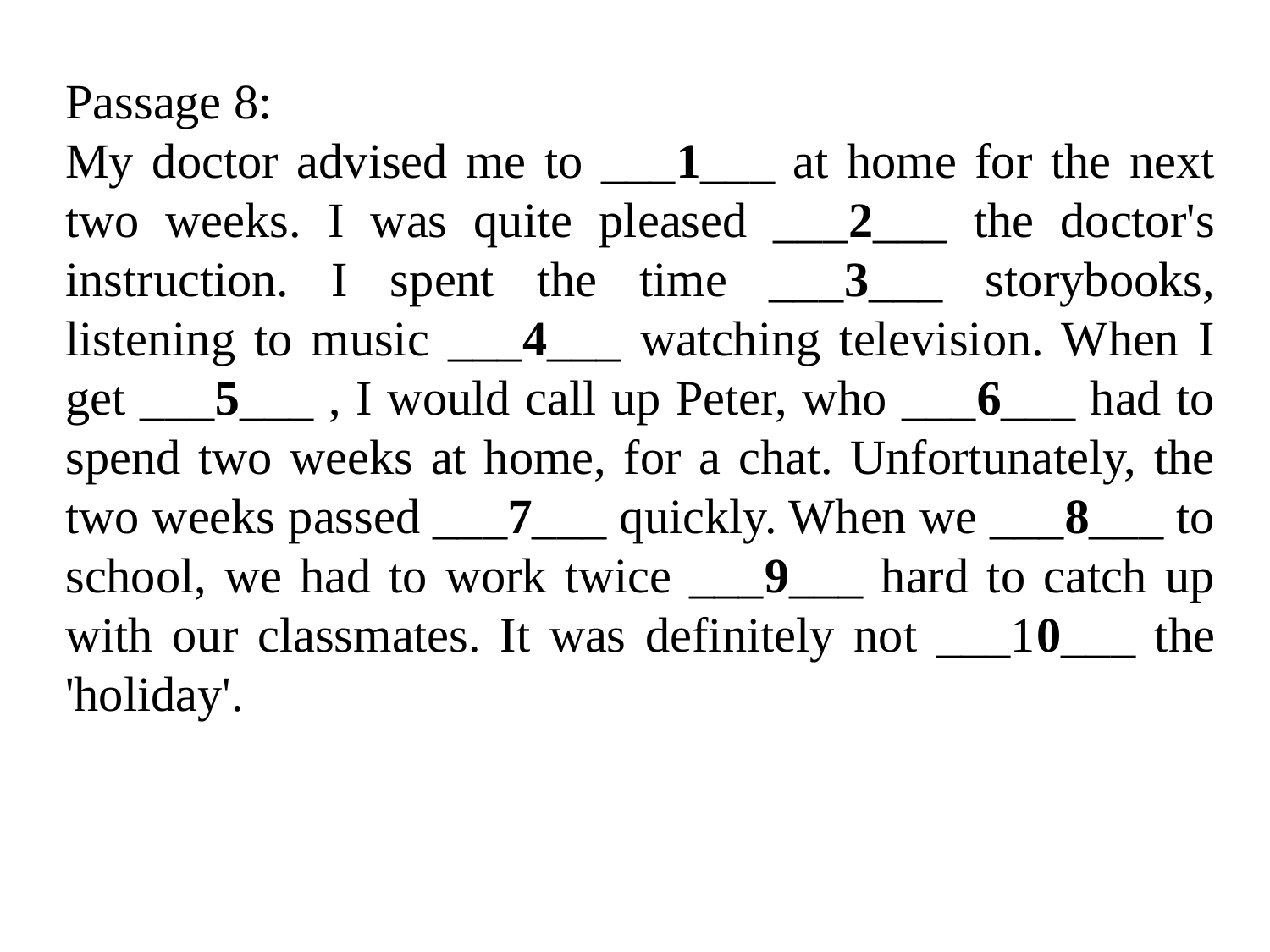

Passage 8:
My doctor advised me to ___1___ at home for the next two weeks. I was quite pleased ___2___ the doctor's instruction. I spent the time ___3___ storybooks, listening to music ___4___ watching television. When I get ___5___ , I would call up Peter, who ___6___ had to spend two weeks at home, for a chat. Unfortunately, the two weeks passed ___7___ quickly. When we ___8___ to school, we had to work twice ___9___ hard to catch up with our classmates. It was definitely not ___10___ the 'holiday'.